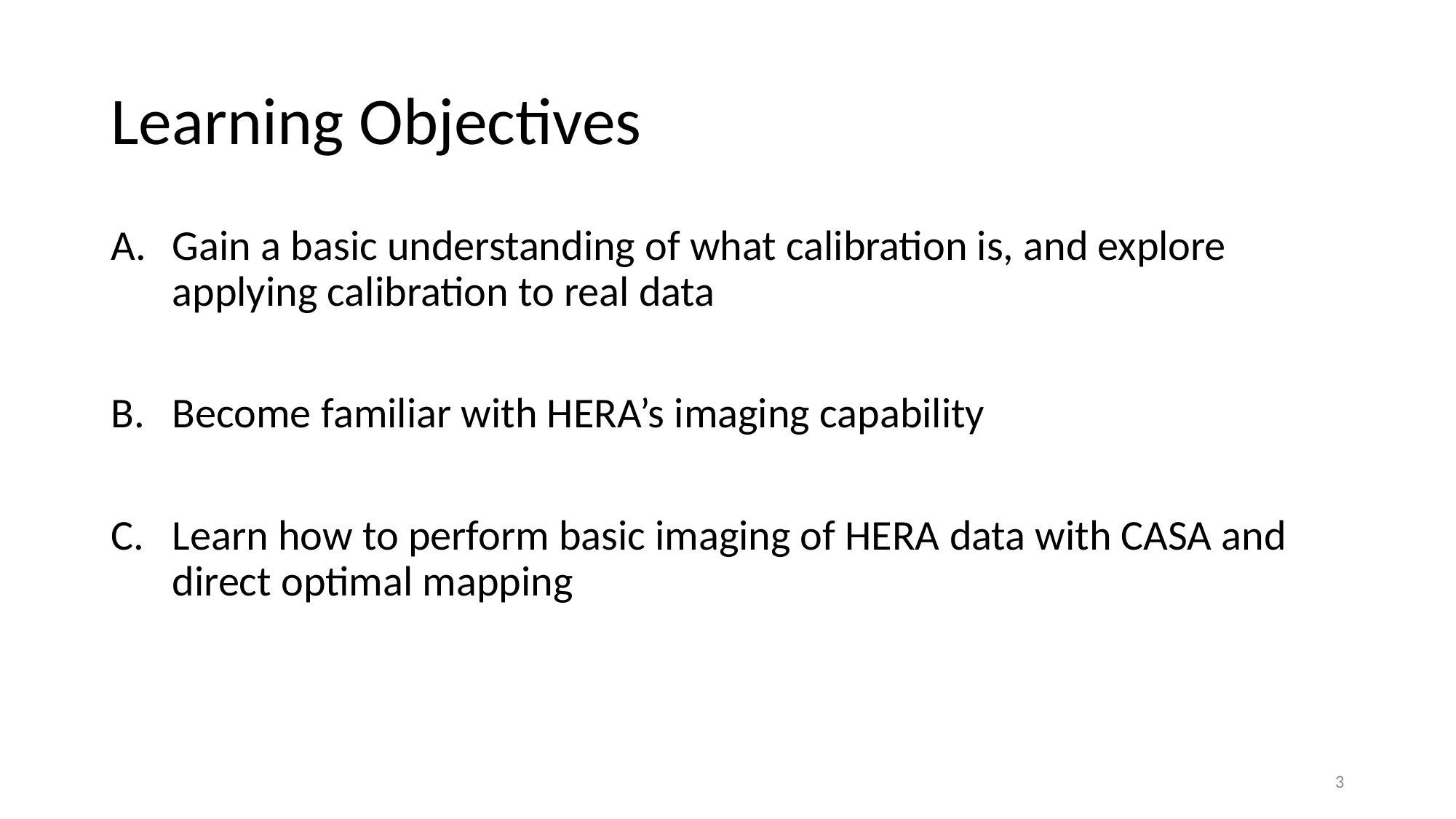

# Learning Objectives
Gain a basic understanding of what calibration is, and explore applying calibration to real data

Become familiar with HERA’s imaging capability

Learn how to perform basic imaging of HERA data with CASA and direct optimal mapping
3